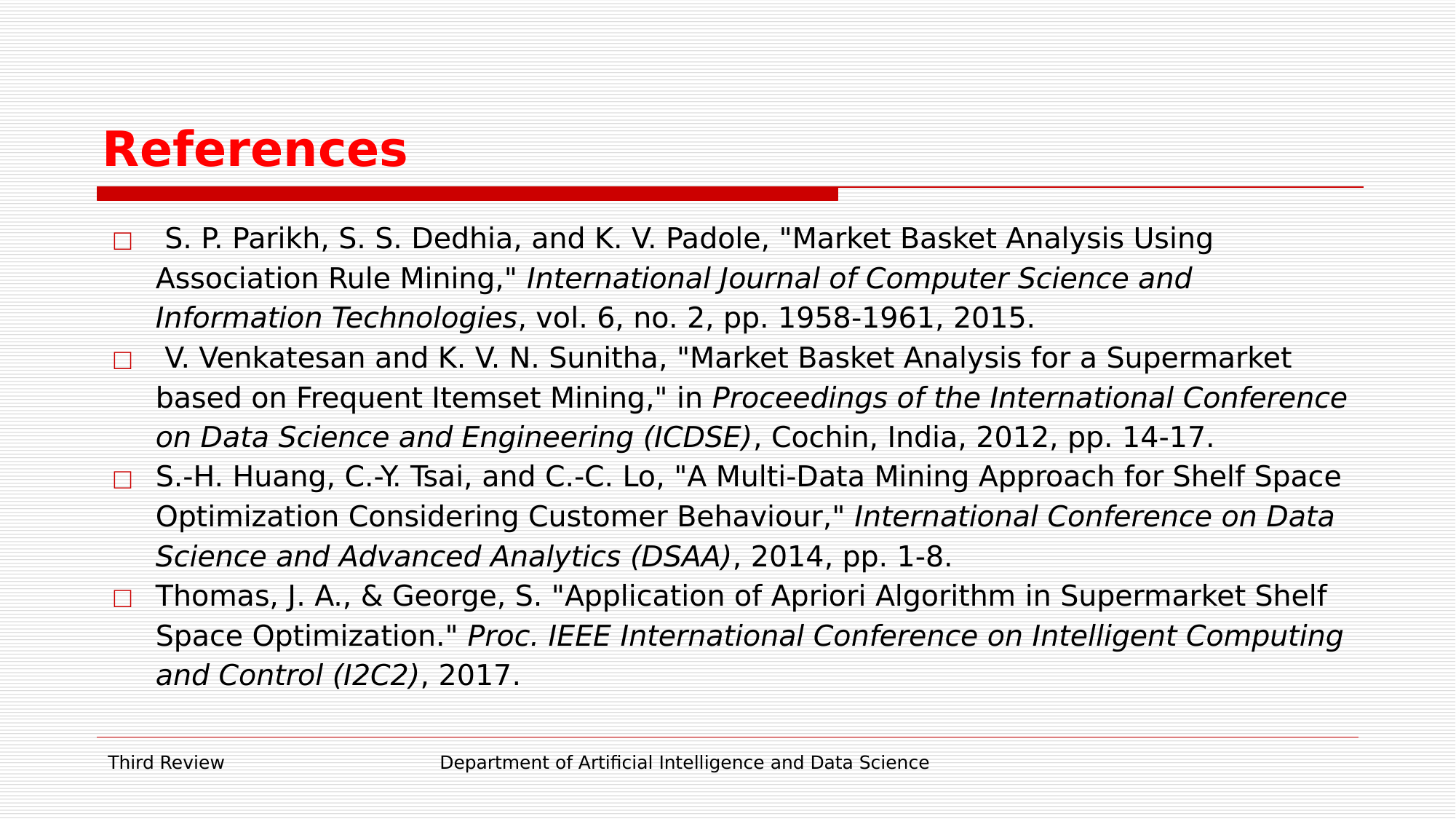

# References
 S. P. Parikh, S. S. Dedhia, and K. V. Padole, "Market Basket Analysis Using Association Rule Mining," International Journal of Computer Science and Information Technologies, vol. 6, no. 2, pp. 1958-1961, 2015.
 V. Venkatesan and K. V. N. Sunitha, "Market Basket Analysis for a Supermarket based on Frequent Itemset Mining," in Proceedings of the International Conference on Data Science and Engineering (ICDSE), Cochin, India, 2012, pp. 14-17.
S.-H. Huang, C.-Y. Tsai, and C.-C. Lo, "A Multi-Data Mining Approach for Shelf Space Optimization Considering Customer Behaviour," International Conference on Data Science and Advanced Analytics (DSAA), 2014, pp. 1-8.
Thomas, J. A., & George, S. "Application of Apriori Algorithm in Supermarket Shelf Space Optimization." Proc. IEEE International Conference on Intelligent Computing and Control (I2C2), 2017.

Third Review
Department of Artificial Intelligence and Data Science
31